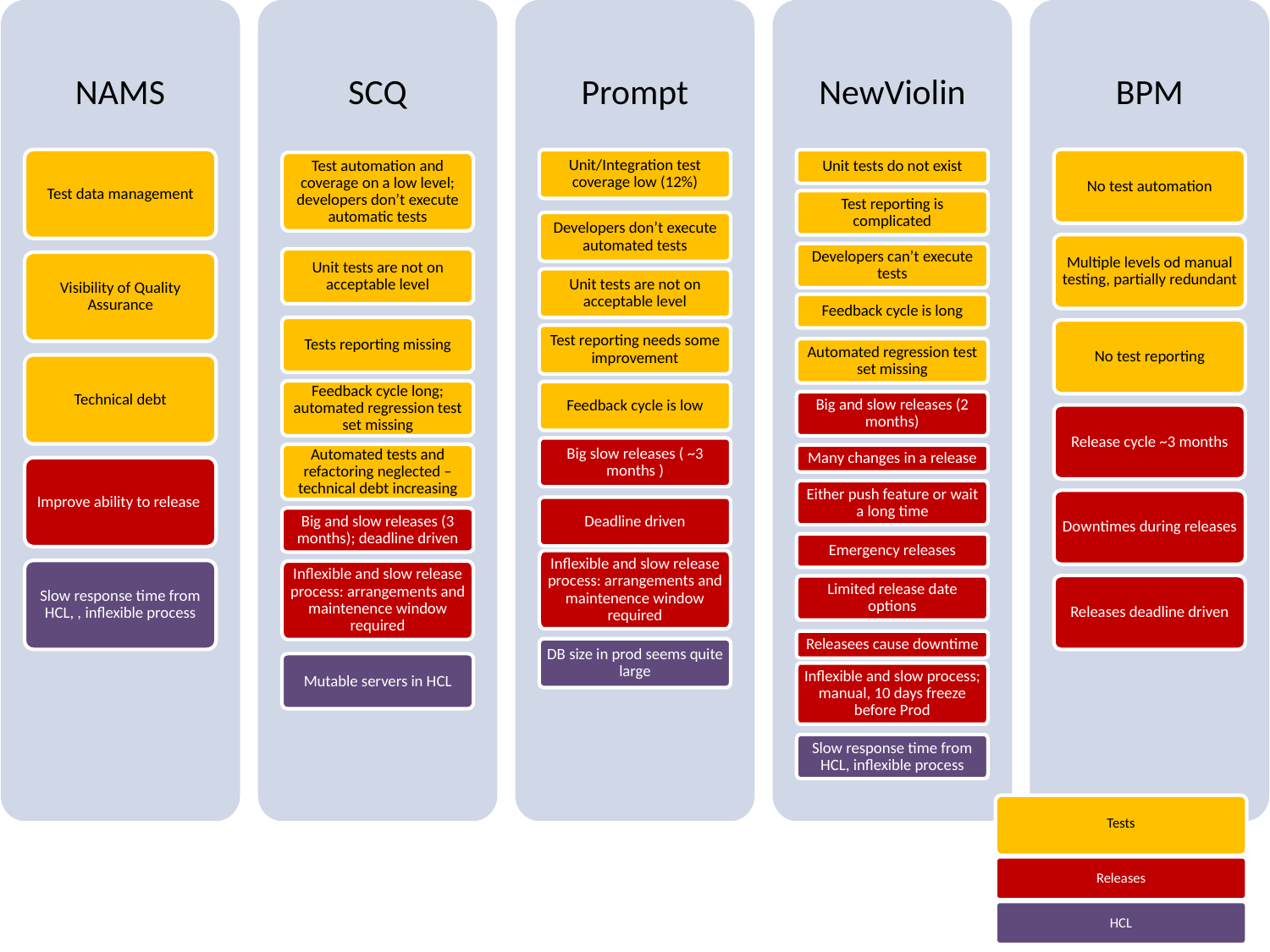

NAMS
SCQ
Prompt
NewViolin
BPM
No test automation
Test data management
Unit/Integration test coverage low (12%)
Unit tests do not exist
Test automation and coverage on a low level; developers don’t execute automatic tests
Test reporting is complicated
Developers don’t execute automated tests
Multiple levels od manual testing, partially redundant
Developers can’t execute tests
Unit tests are not on acceptable level
Visibility of Quality Assurance
Unit tests are not on acceptable level
Feedback cycle is long
Tests reporting missing
No test reporting
Test reporting needs some improvement
Automated regression test set missing
Technical debt
Feedback cycle long; automated regression test set missing
Feedback cycle is low
Big and slow releases (2 months)
Release cycle ~3 months
Big slow releases ( ~3 months )
Automated tests and refactoring neglected – technical debt increasing
Many changes in a release
Improve ability to release
Either push feature or wait a long time
Downtimes during releases
Deadline driven
Big and slow releases (3 months); deadline driven
Emergency releases
Inflexible and slow release process: arrangements and maintenence window required
Slow response time from HCL, , inflexible process
Inflexible and slow release process: arrangements and maintenence window required
Limited release date options
Releases deadline driven
Releasees cause downtime
DB size in prod seems quite large
Mutable servers in HCL
Inflexible and slow process; manual, 10 days freeze before Prod
Slow response time from HCL, inflexible process
Tests

Releases

HCL